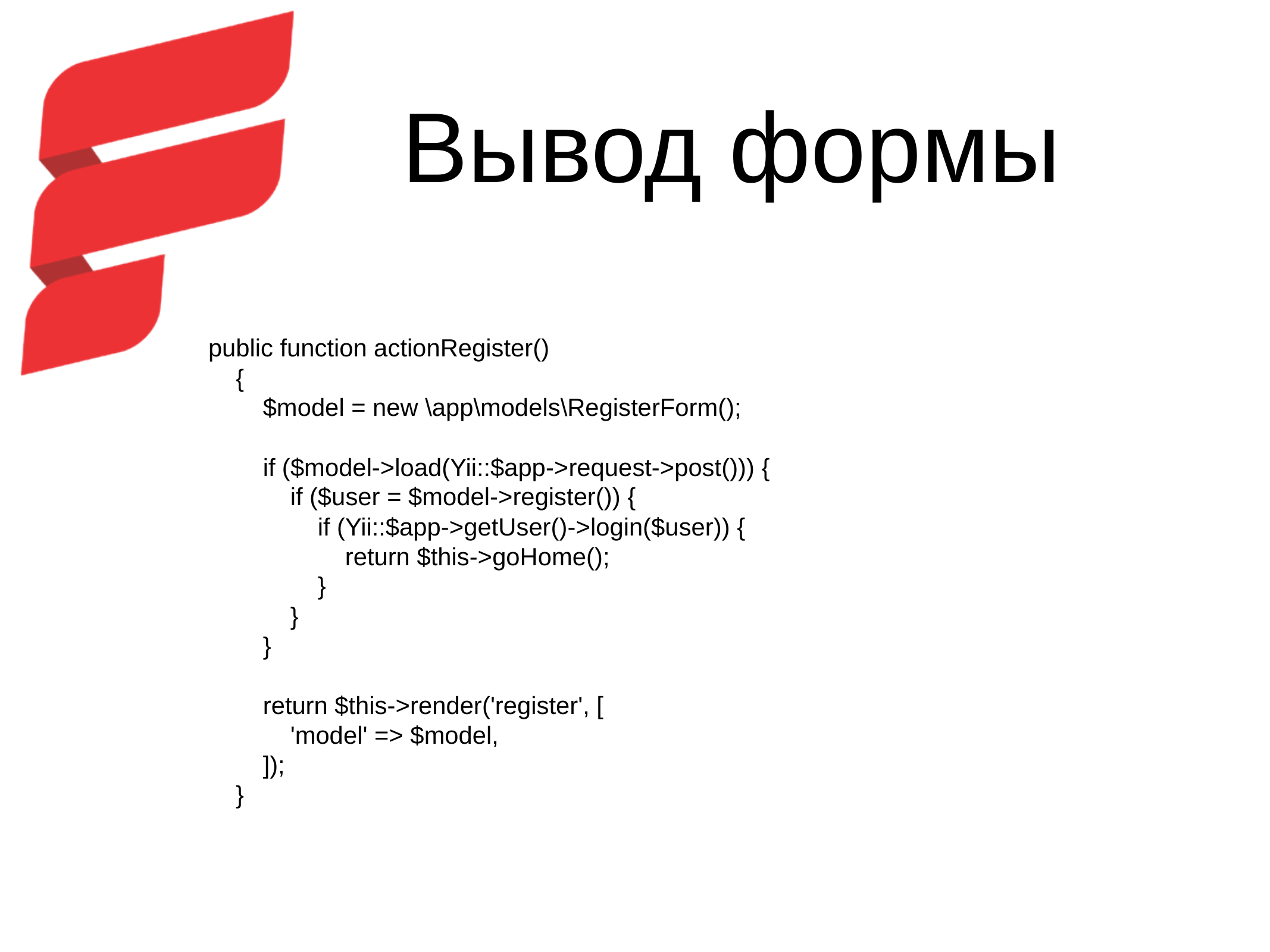

# Вывод формы
public function actionRegister()
    {
        $model = new \app\models\RegisterForm();

        if ($model->load(Yii::$app->request->post())) {
            if ($user = $model->register()) {
                if (Yii::$app->getUser()->login($user)) {
                    return $this->goHome();
                }
            }
        }

        return $this->render('register', [
            'model' => $model,
        ]);
    }